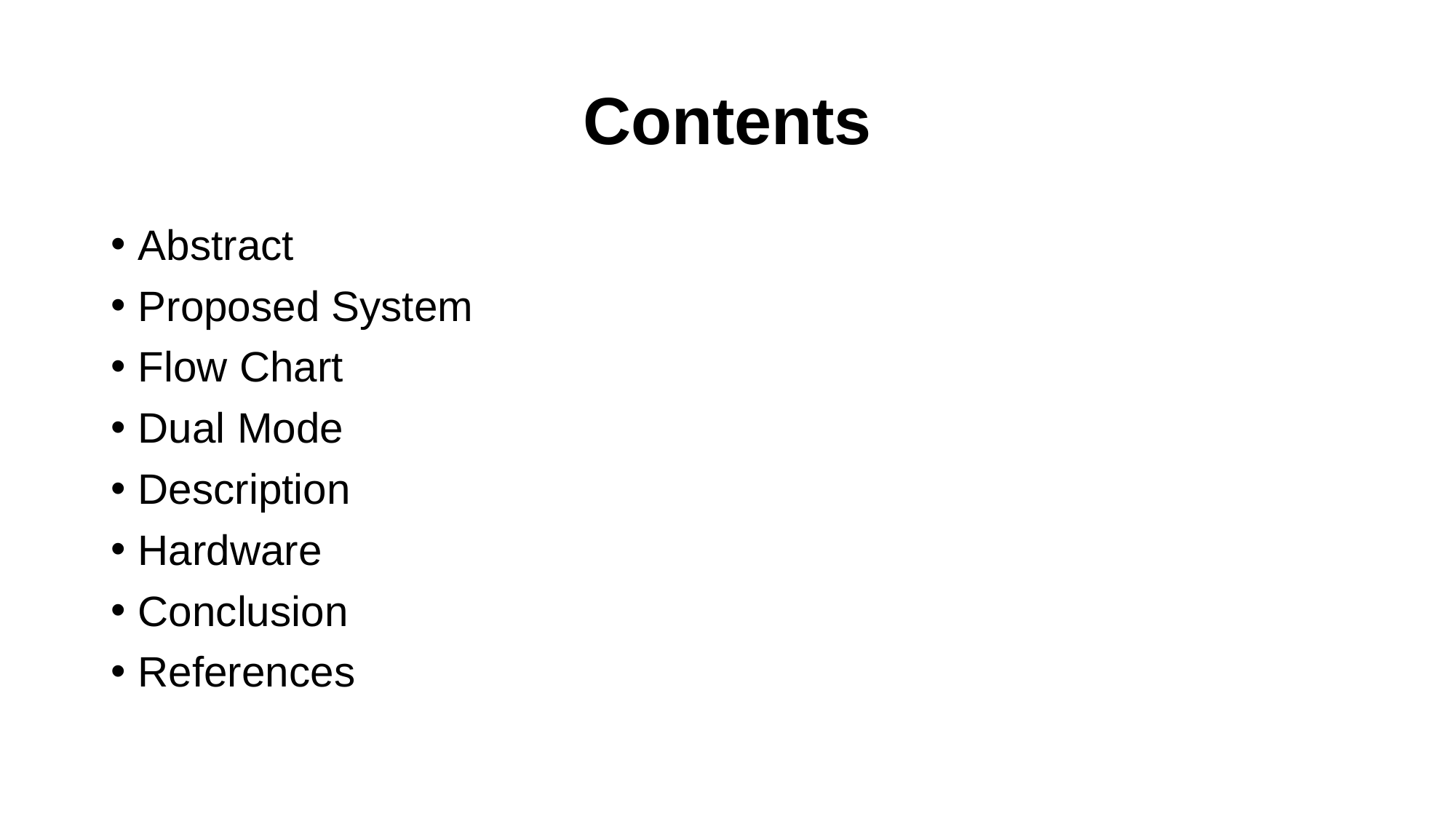

# Contents
Abstract
Proposed System
Flow Chart
Dual Mode
Description
Hardware
Conclusion
References